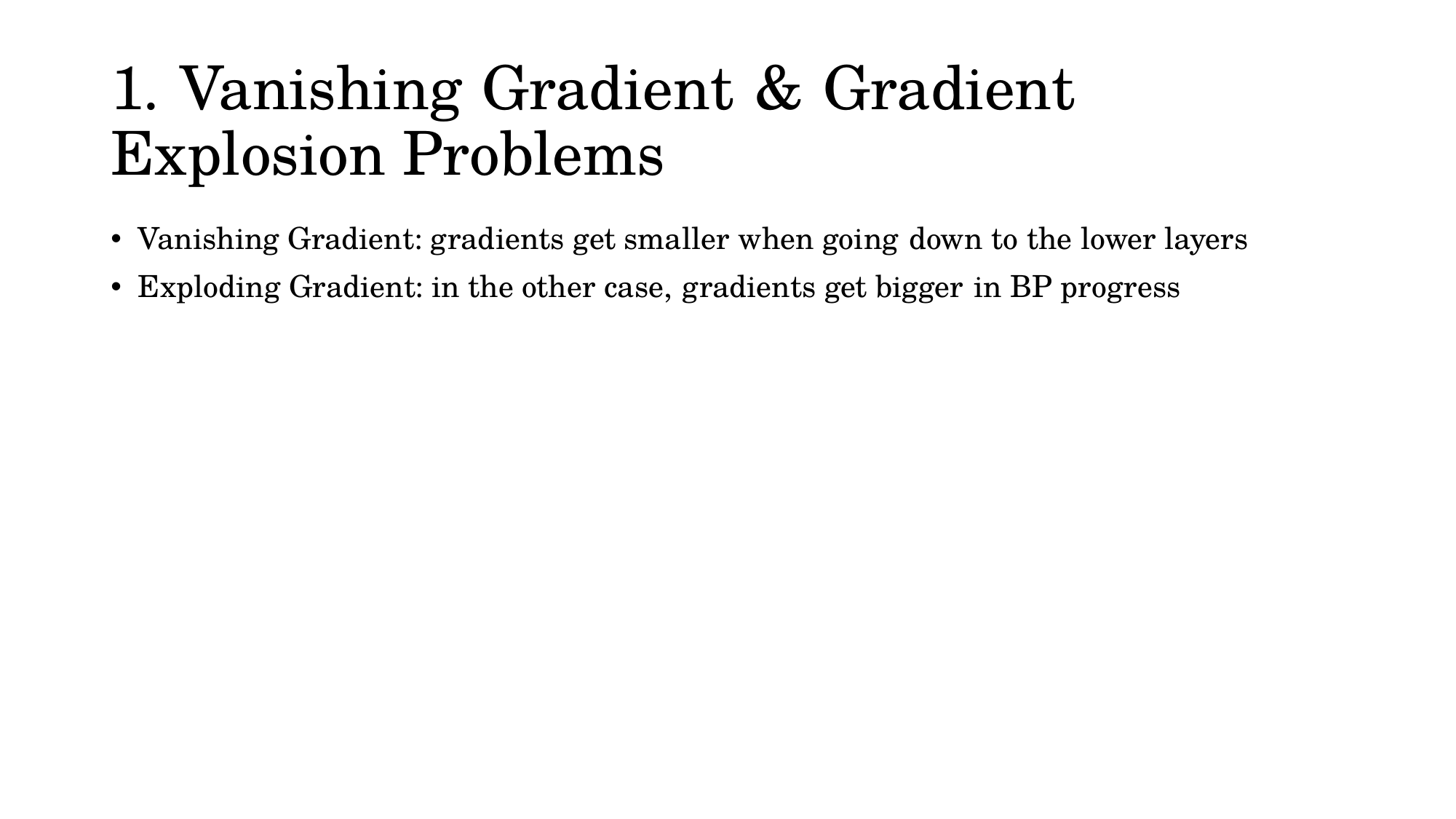

# 1. Vanishing Gradient & Gradient  Explosion Problems
Vanishing Gradient: gradients get smaller when going down to the lower layers
Exploding Gradient: in the other case, gradients get bigger in BP progress